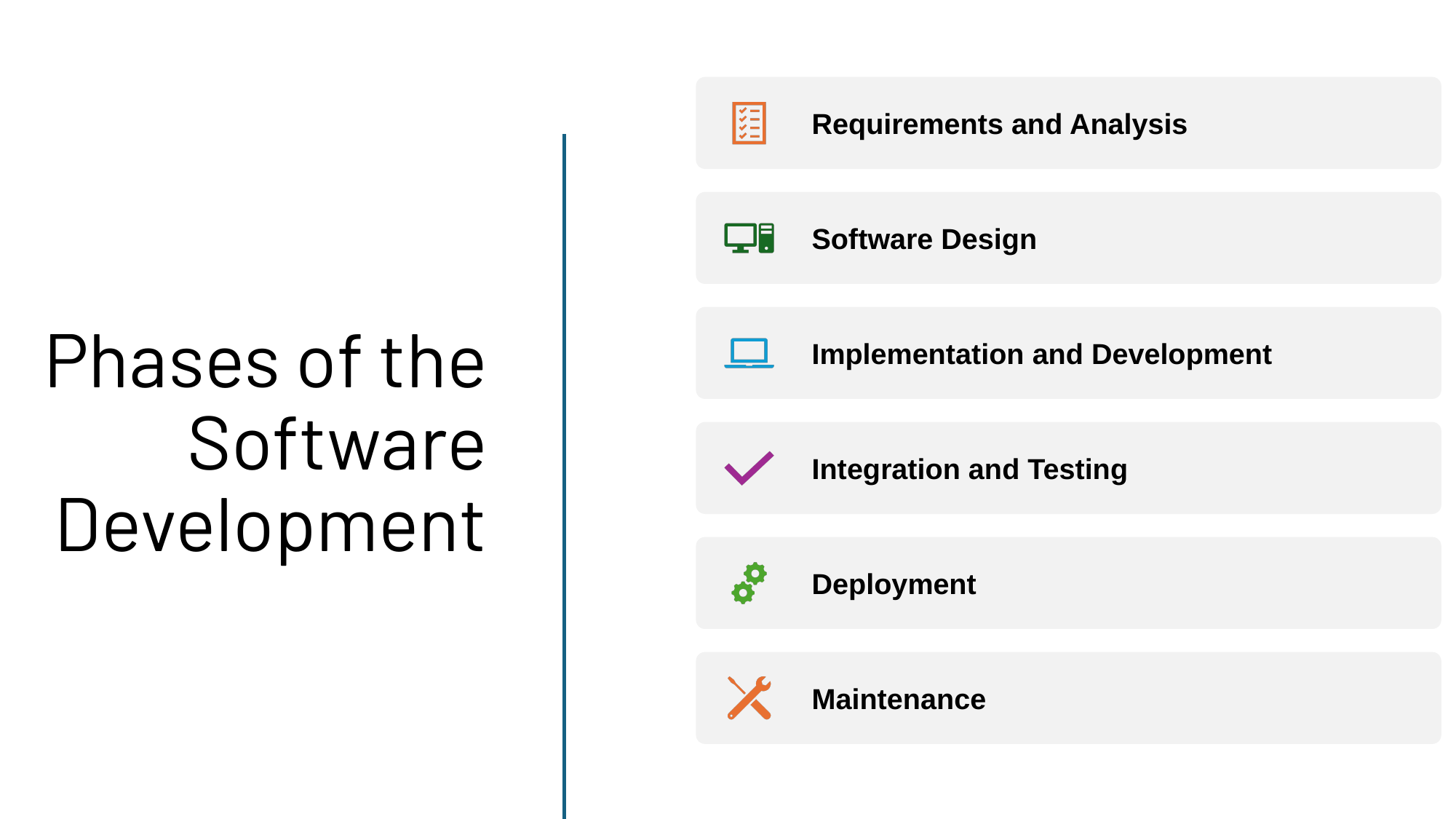

Requirements and Analysis
Software Design
Implementation and Development
Integration and Testing
Deployment
Maintenance
# Phases of the Software Development